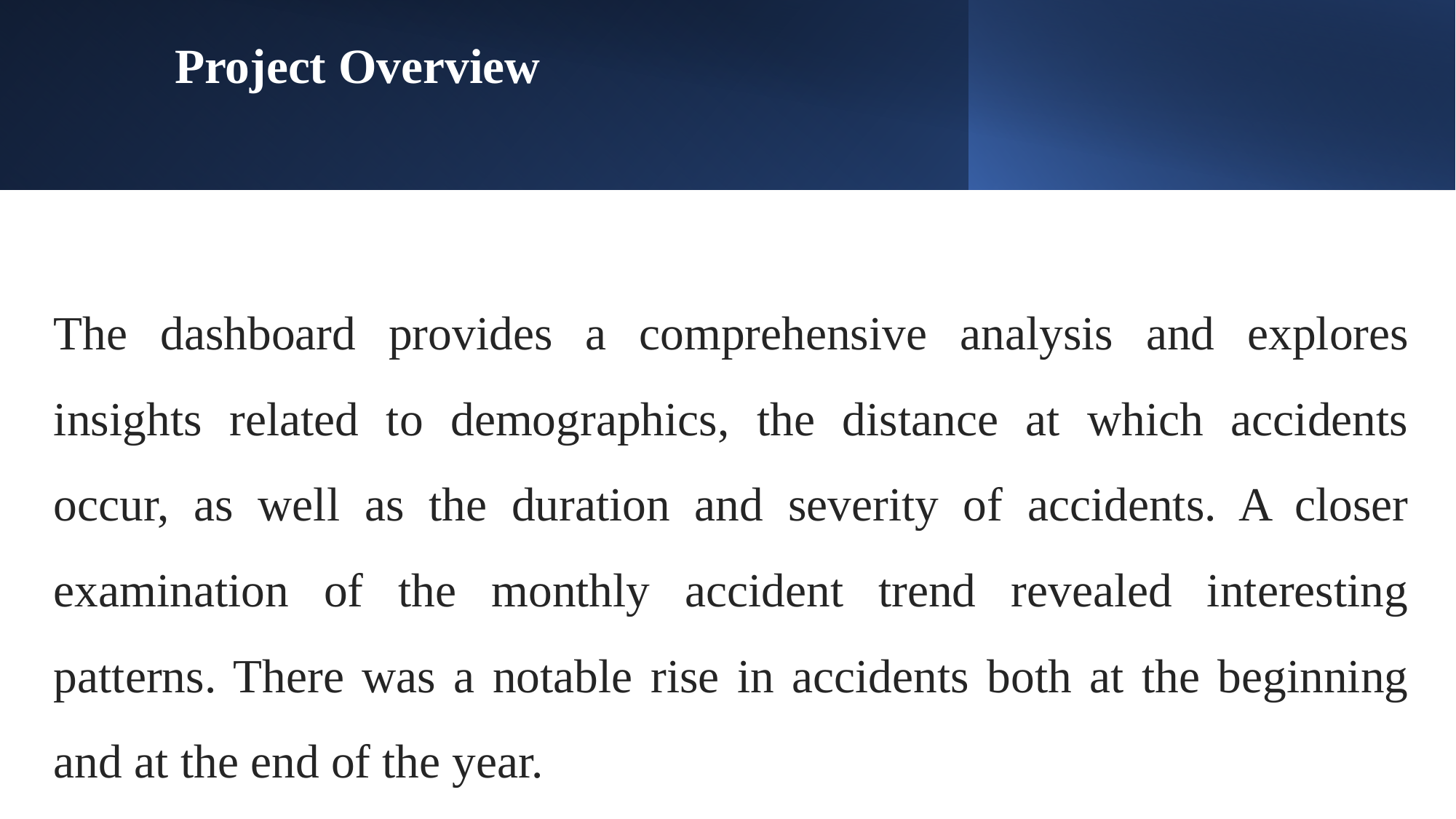

# Project Overview

The dashboard provides a comprehensive analysis and explores insights related to demographics, the distance at which accidents occur, as well as the duration and severity of accidents. A closer examination of the monthly accident trend revealed interesting patterns. There was a notable rise in accidents both at the beginning and at the end of the year.